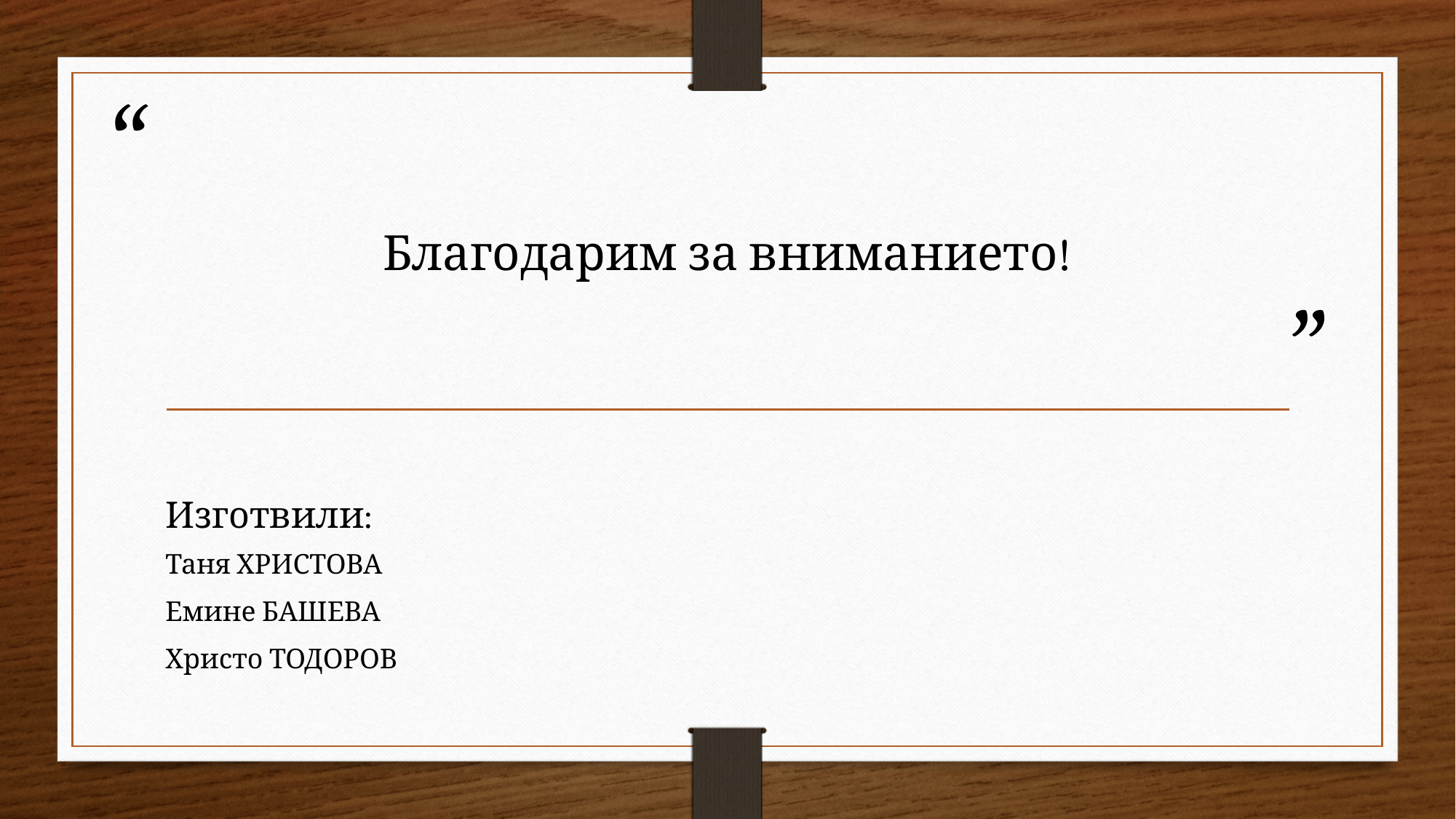

# Благодарим за вниманието!
Изготвили:
Таня ХРИСТОВА
Емине БАШЕВА
Христо ТОДОРОВ